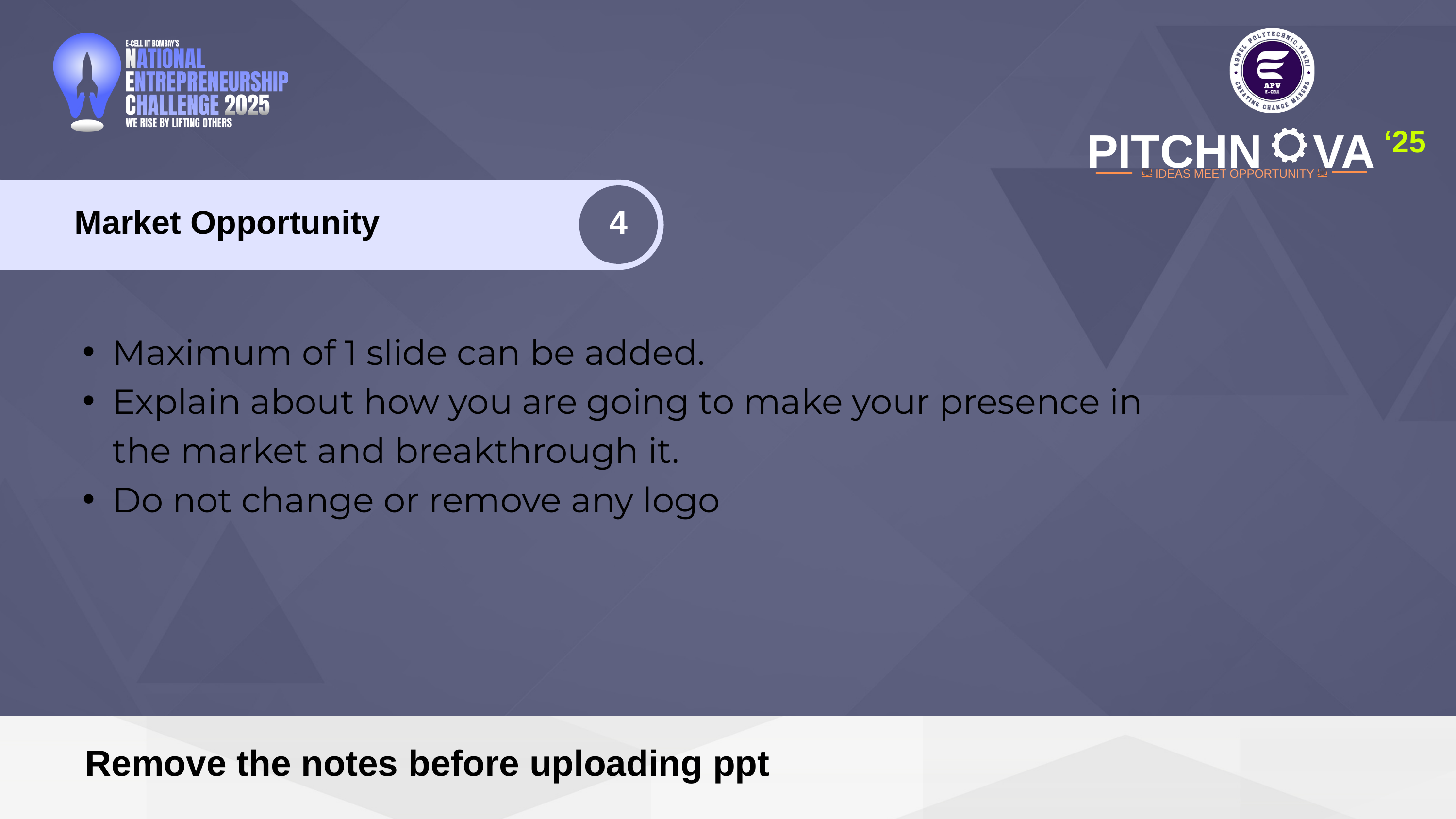

PITCHN
VA
‘25

IDEAS MEET OPPORTUNITY

Market Opportunity
4
Maximum of 1 slide can be added.
Explain about how you are going to make your presence in the market and breakthrough it.
Do not change or remove any logo

Remove the notes before uploading ppt